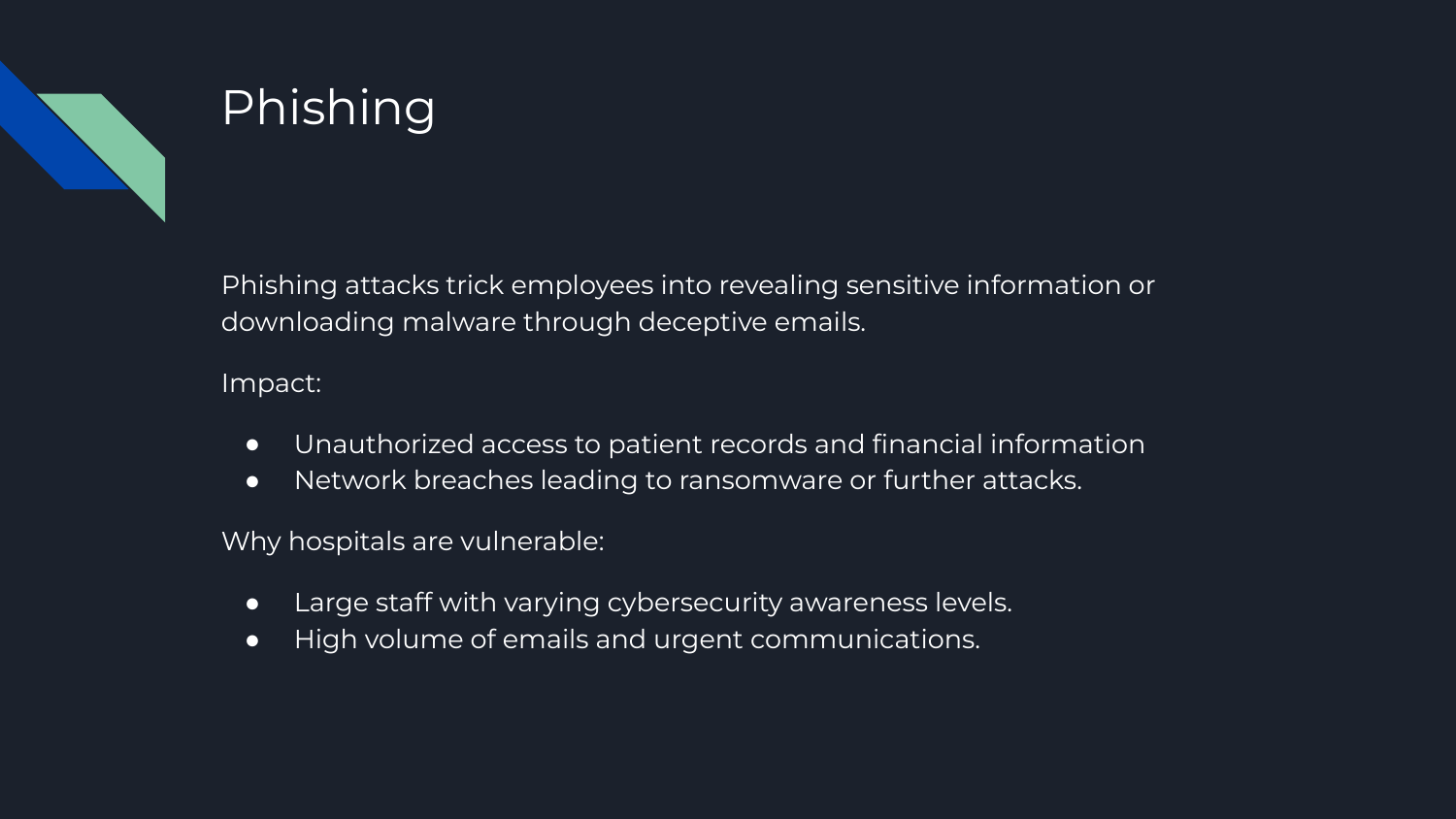

# Phishing
Phishing attacks trick employees into revealing sensitive information or downloading malware through deceptive emails.
Impact:
Unauthorized access to patient records and financial information
Network breaches leading to ransomware or further attacks.
Why hospitals are vulnerable:
Large staff with varying cybersecurity awareness levels.
High volume of emails and urgent communications.